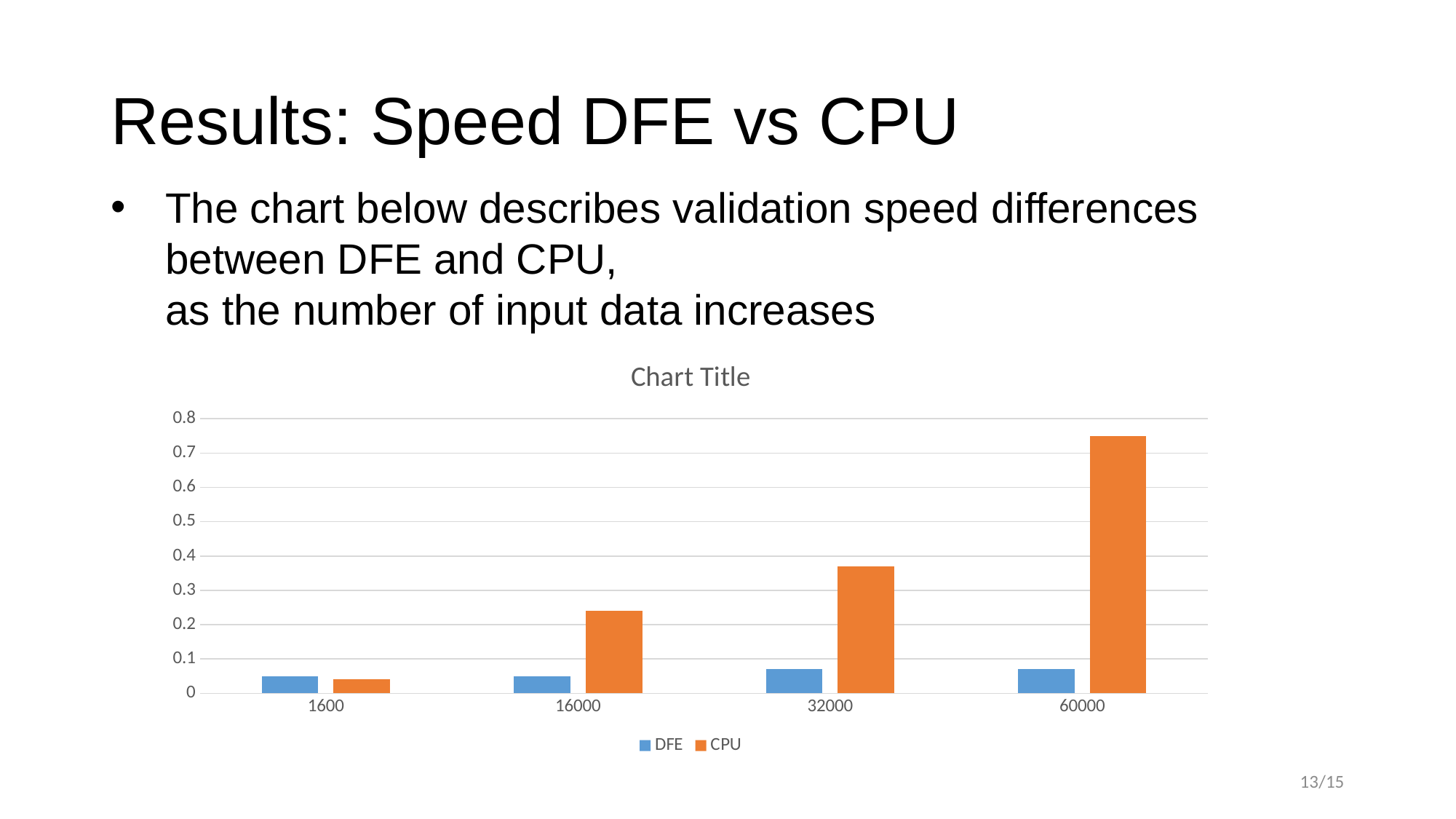

# Results: Speed DFE vs CPU
The chart below describes validation speed differences
between DFE and CPU,
as the number of input data increases

### Chart:

| Category | DFE | CPU |
|---|---|---|
| 1600 | 0.05 | 0.04 |
| 16000 | 0.05 | 0.24 |
| 32000 | 0.07 | 0.37 |
| 60000 | 0.07 | 0.75 |
13/15